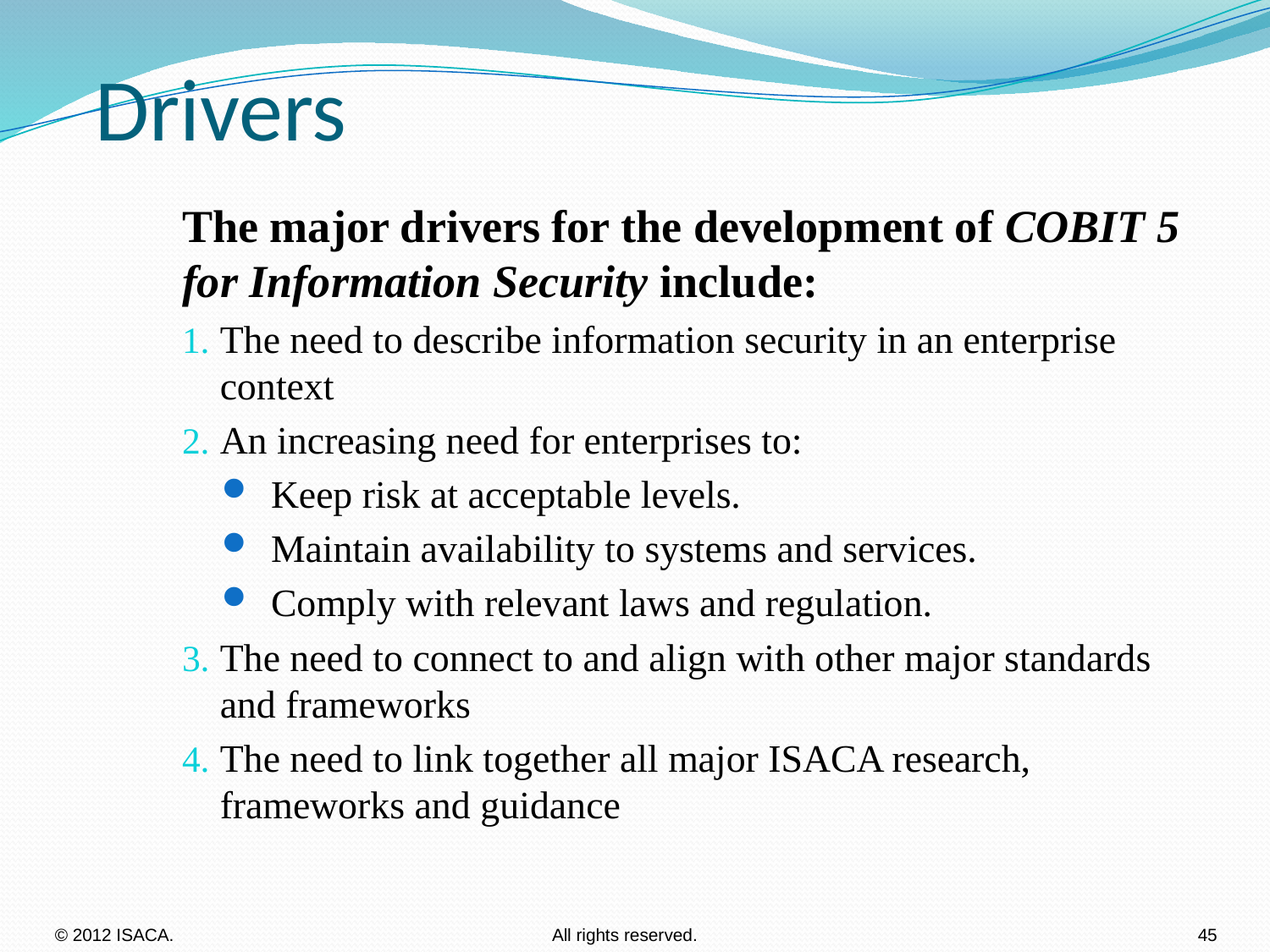

# Drivers
The major drivers for the development of COBIT 5 for Information Security include:
The need to describe information security in an enterprise context
An increasing need for enterprises to:
Keep risk at acceptable levels.
Maintain availability to systems and services.
Comply with relevant laws and regulation.
The need to connect to and align with other major standards and frameworks
The need to link together all major ISACA research, frameworks and guidance

© 2012 ISACA.	   All rights reserved.				45